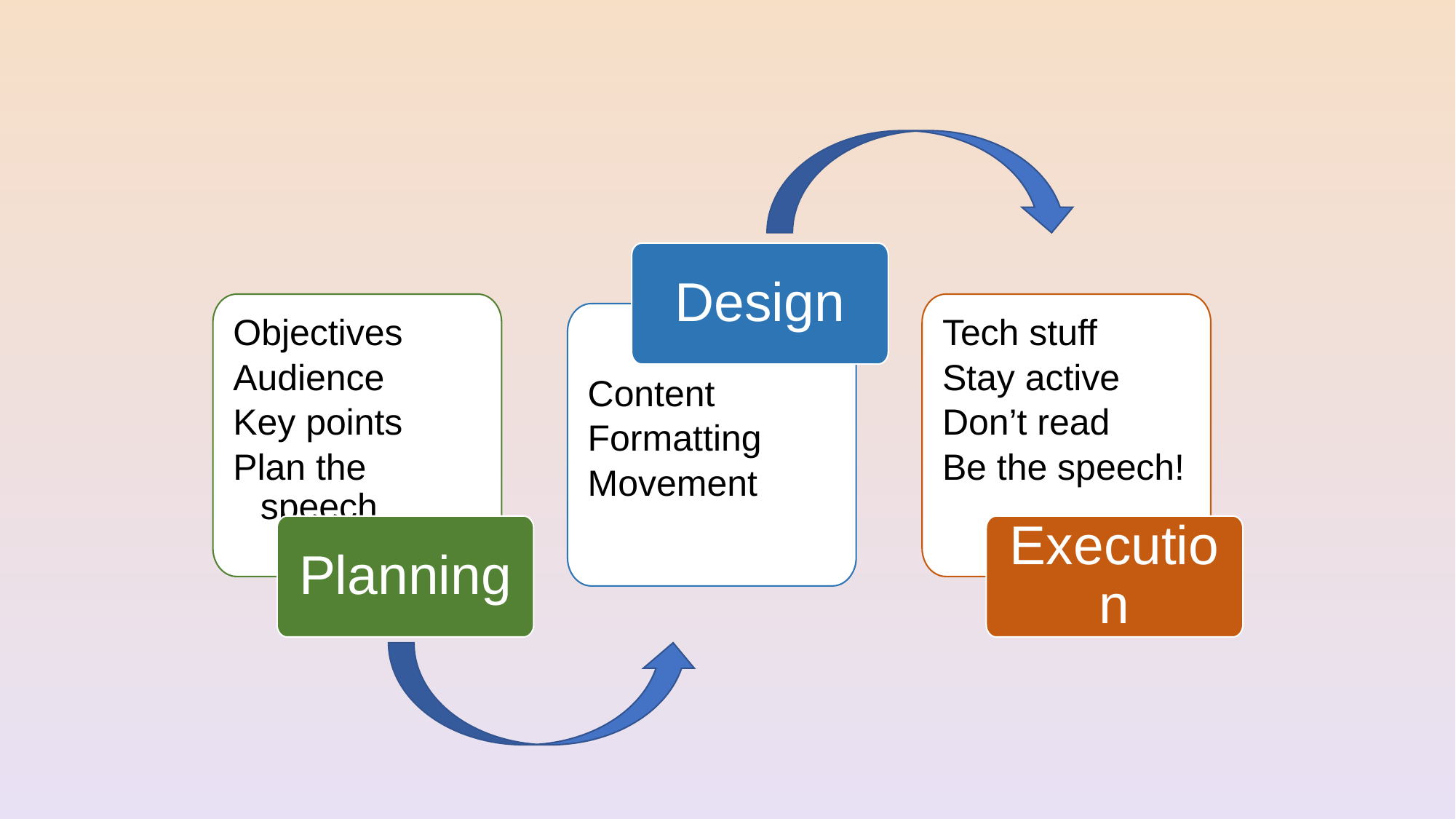

Design
Content
Formatting
Movement
Objectives
Audience
Key points
Plan the speech
Planning
Tech stuff
Stay active
Don’t read
Be the speech!
Execution